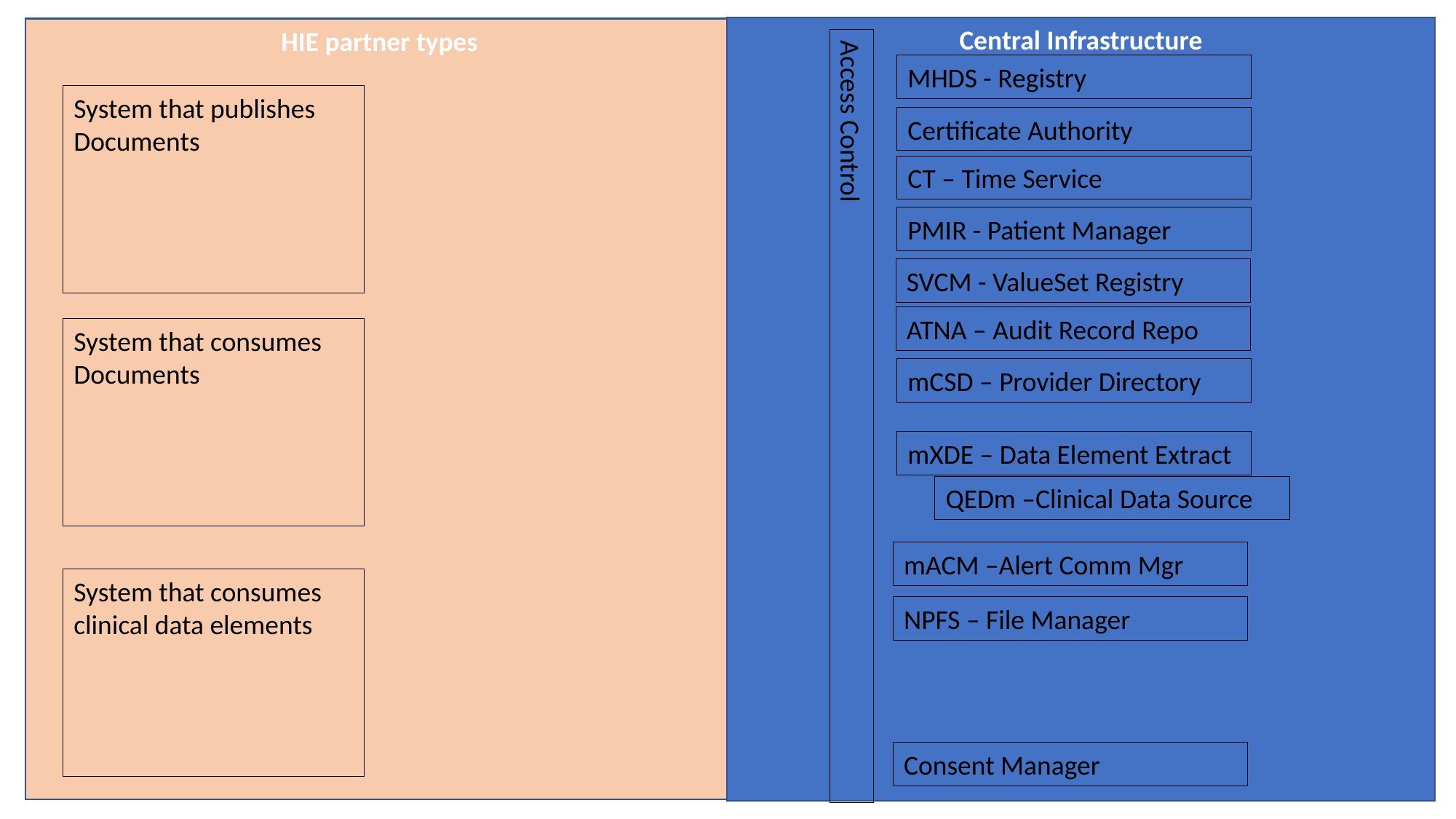

Central Infrastructure
HIE partner types
MHDS - Registry
System that publishes Documents

Certificate Authority
CT – Time Service
PMIR - Patient Manager
SVCM - ValueSet Registry
ATNA – Audit Record Repo
System that consumes Documents

mCSD – Provider Directory
Access Control
mXDE – Data Element Extract
QEDm –Clinical Data Source
mACM –Alert Comm Mgr
System that consumes clinical data elements

NPFS – File Manager
Consent Manager